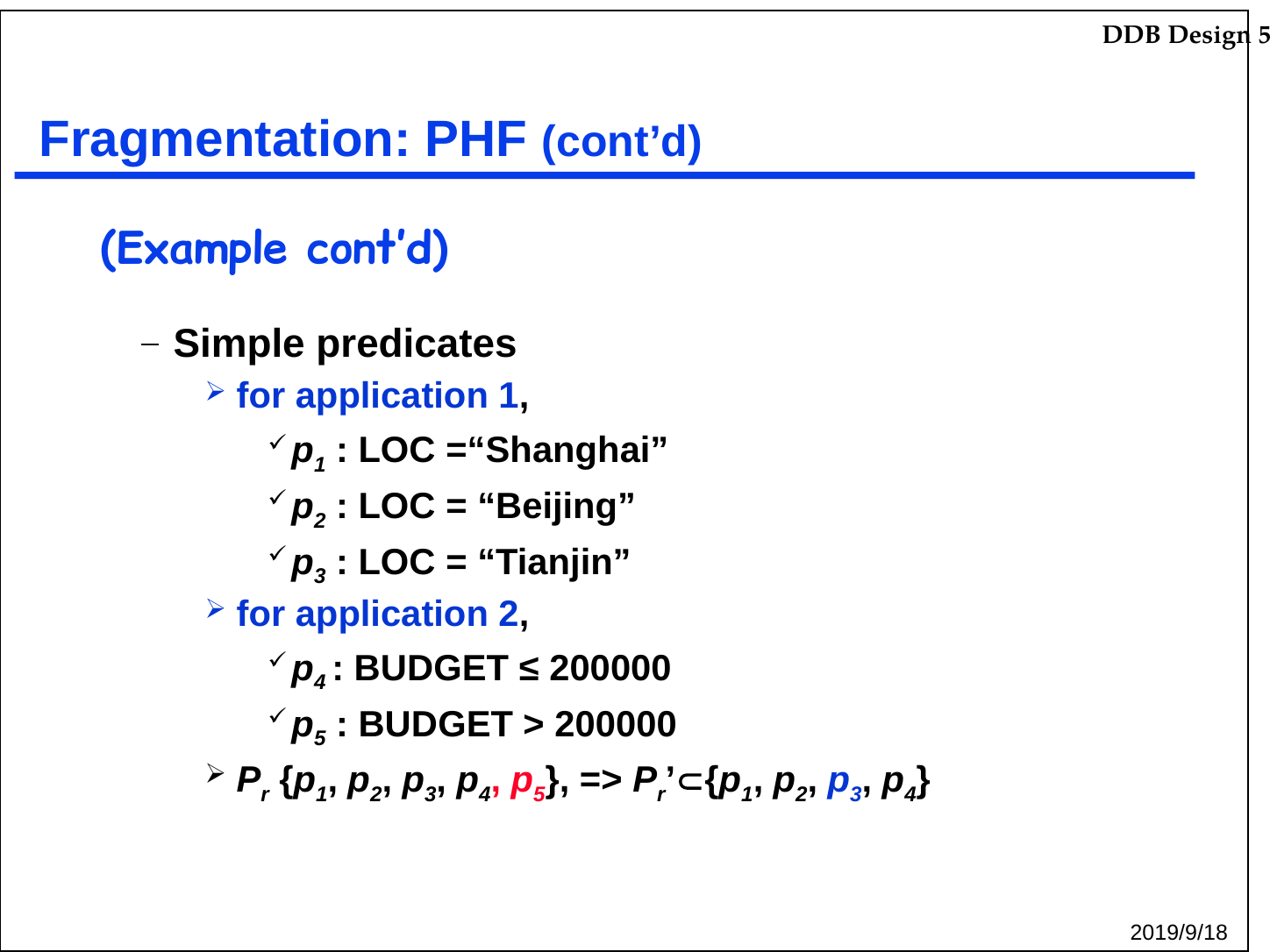

# Fragmentation: PHF (cont’d)
(Example cont’d)
Simple predicates
for application 1,
p1 : LOC =“Shanghai”
p2 : LOC = “Beijing”
p3 : LOC = “Tianjin”
for application 2,
p4 : BUDGET ≤ 200000
p5 : BUDGET > 200000
Pr {p1, p2, p3, p4, p5}, => Pr’⊂{p1, p2, p3, p4}